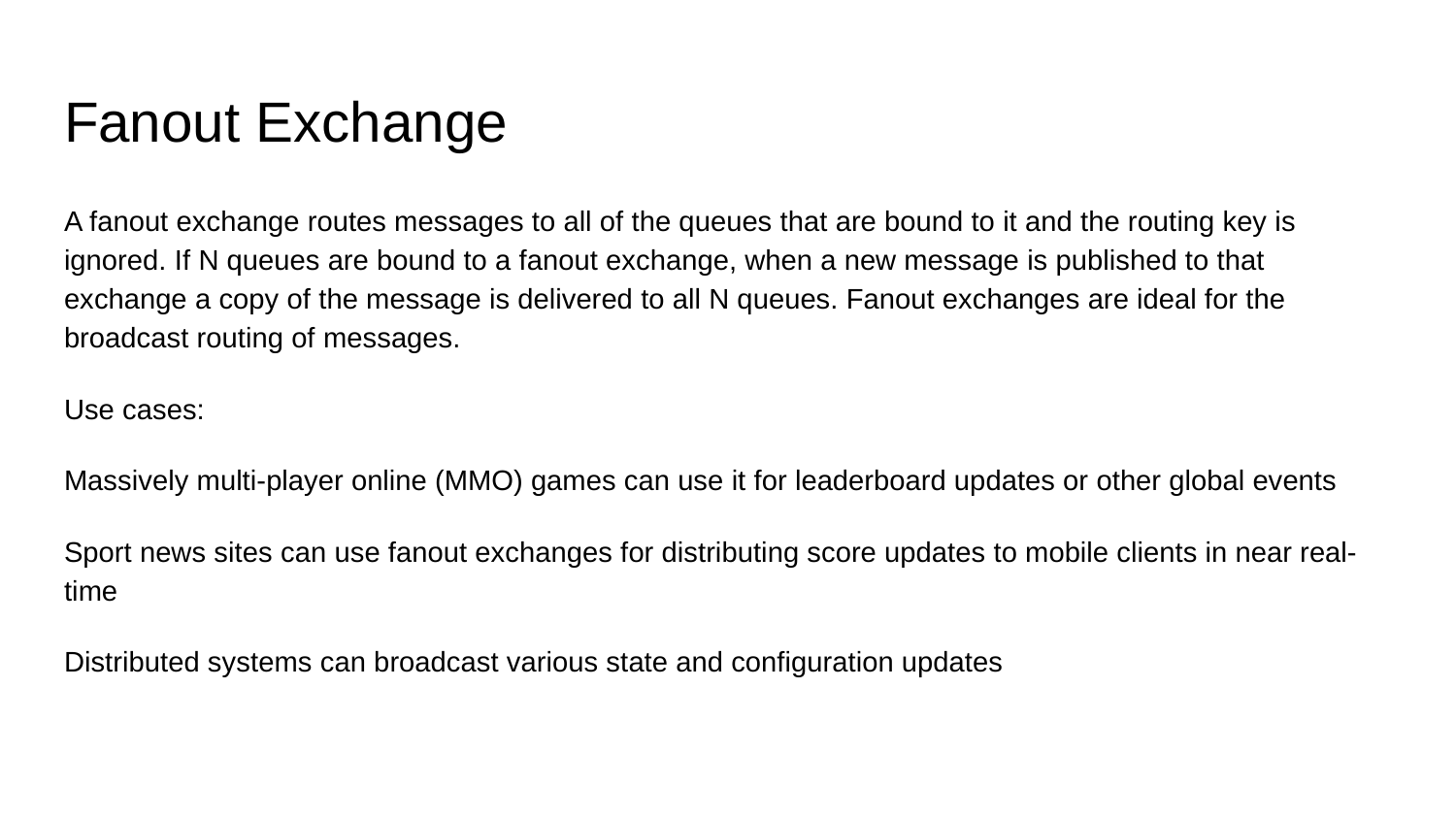

# Fanout Exchange
A fanout exchange routes messages to all of the queues that are bound to it and the routing key is ignored. If N queues are bound to a fanout exchange, when a new message is published to that exchange a copy of the message is delivered to all N queues. Fanout exchanges are ideal for the broadcast routing of messages.
Use cases:
Massively multi-player online (MMO) games can use it for leaderboard updates or other global events
Sport news sites can use fanout exchanges for distributing score updates to mobile clients in near real-time
Distributed systems can broadcast various state and configuration updates